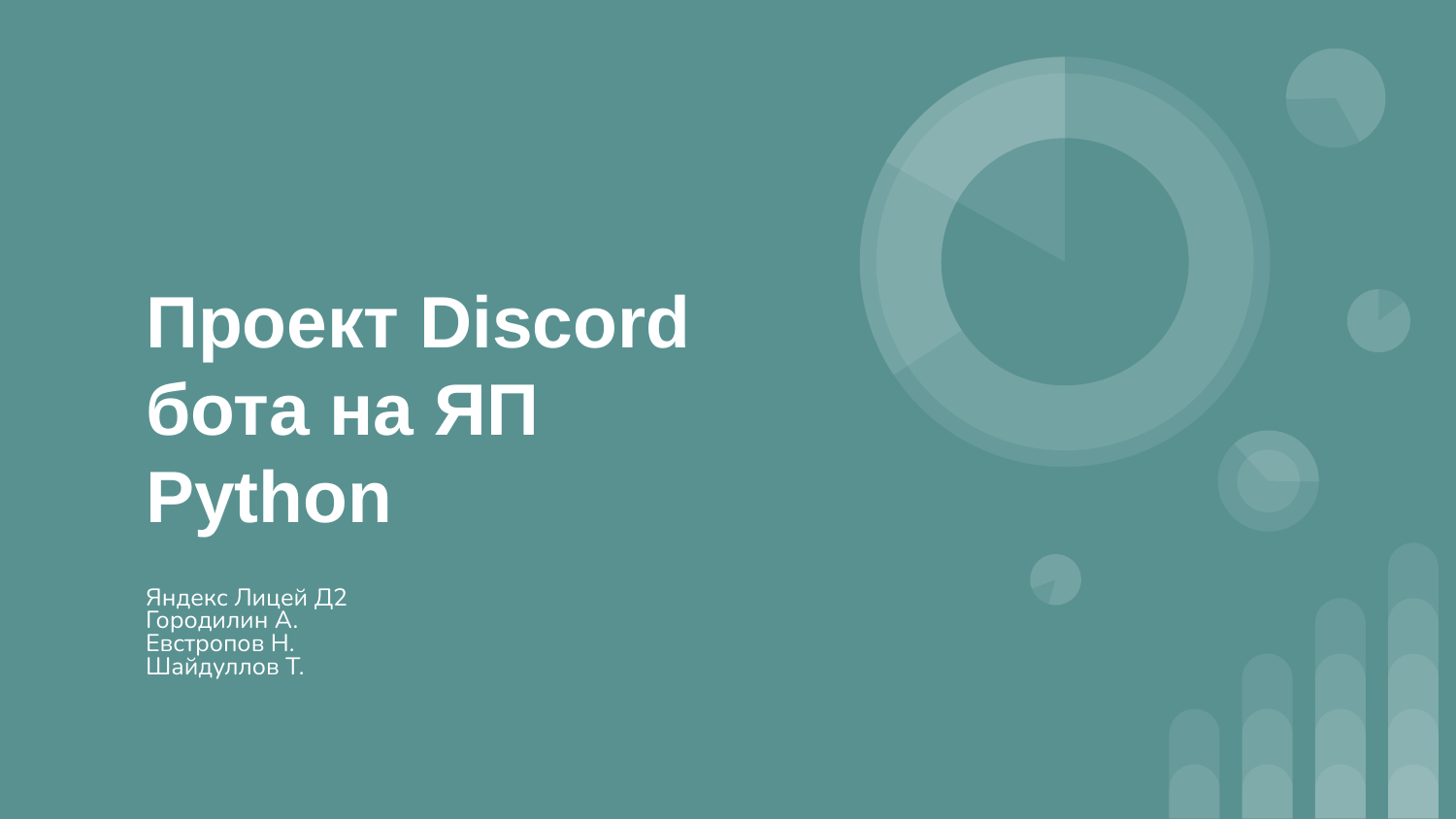

# Проект Discord бота на ЯП Python
Яндекс Лицей Д2
Городилин А.
Евстропов Н.
Шайдуллов Т.